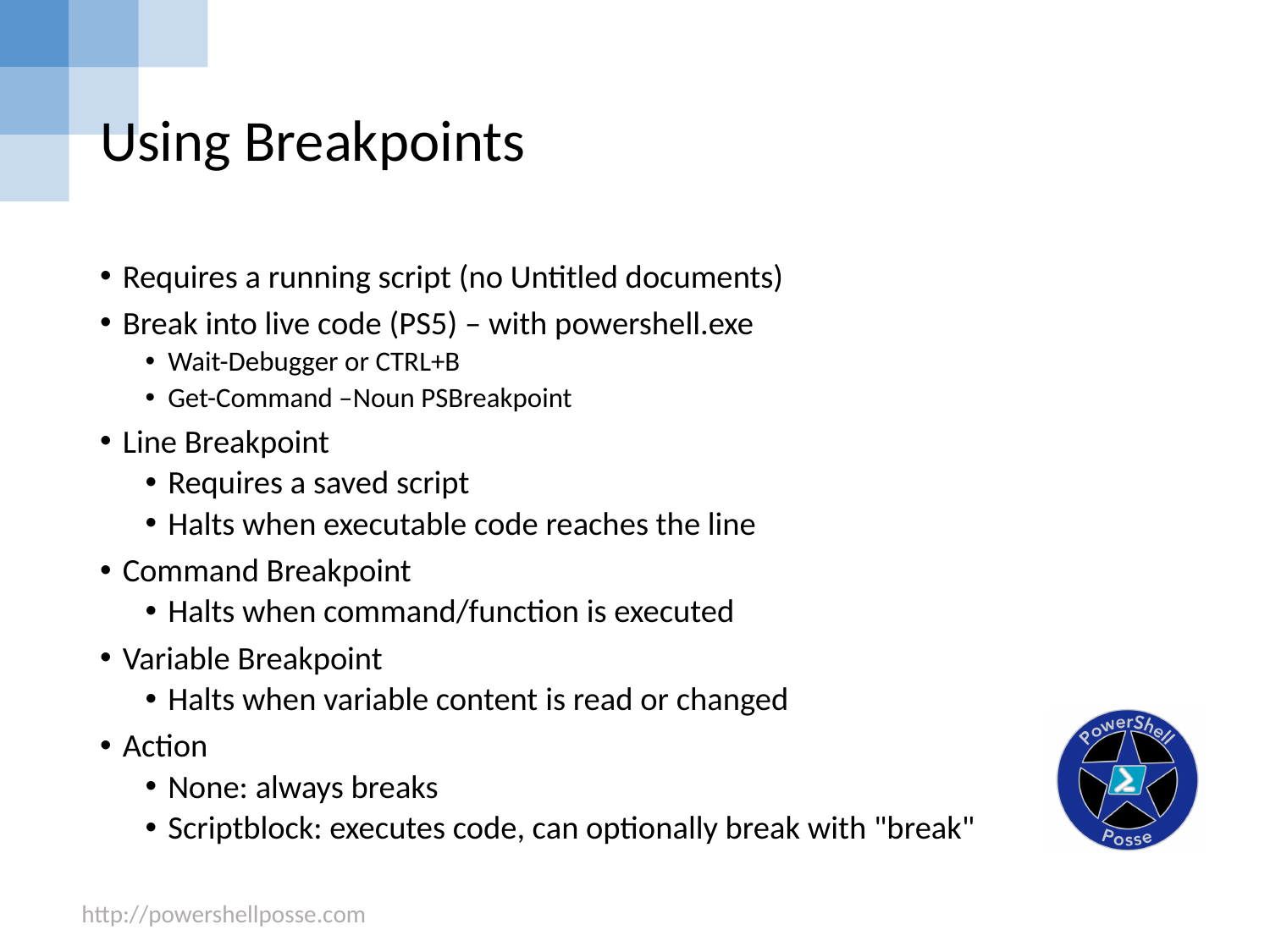

# Using Breakpoints
Requires a running script (no Untitled documents)
Break into live code (PS5) – with powershell.exe
Wait-Debugger or CTRL+B
Get-Command –Noun PSBreakpoint
Line Breakpoint
Requires a saved script
Halts when executable code reaches the line
Command Breakpoint
Halts when command/function is executed
Variable Breakpoint
Halts when variable content is read or changed
Action
None: always breaks
Scriptblock: executes code, can optionally break with "break"